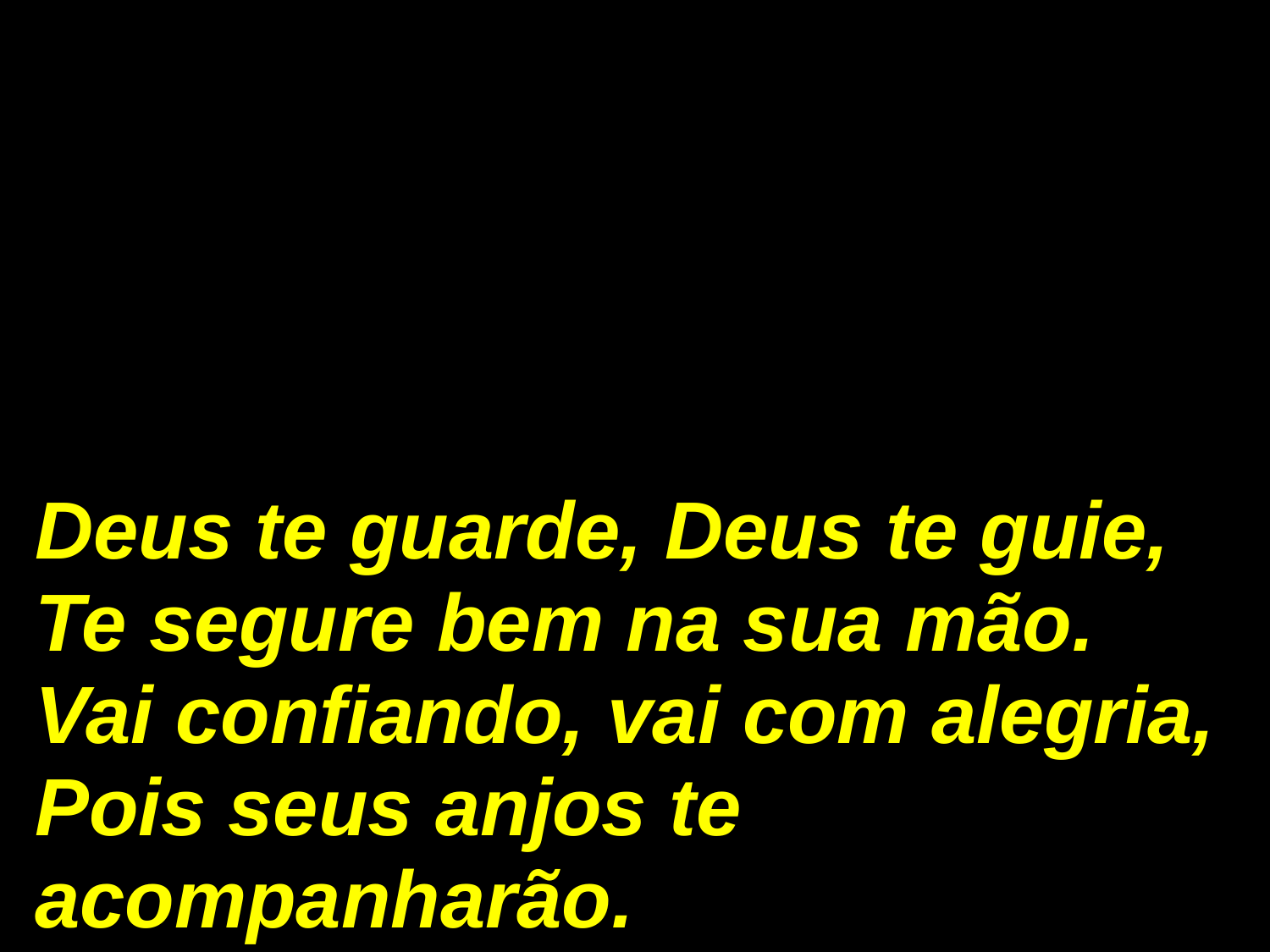

Deus te guarde, Deus te guie,
Te segure bem na sua mão.
Vai confiando, vai com alegria,
Pois seus anjos te acompanharão.